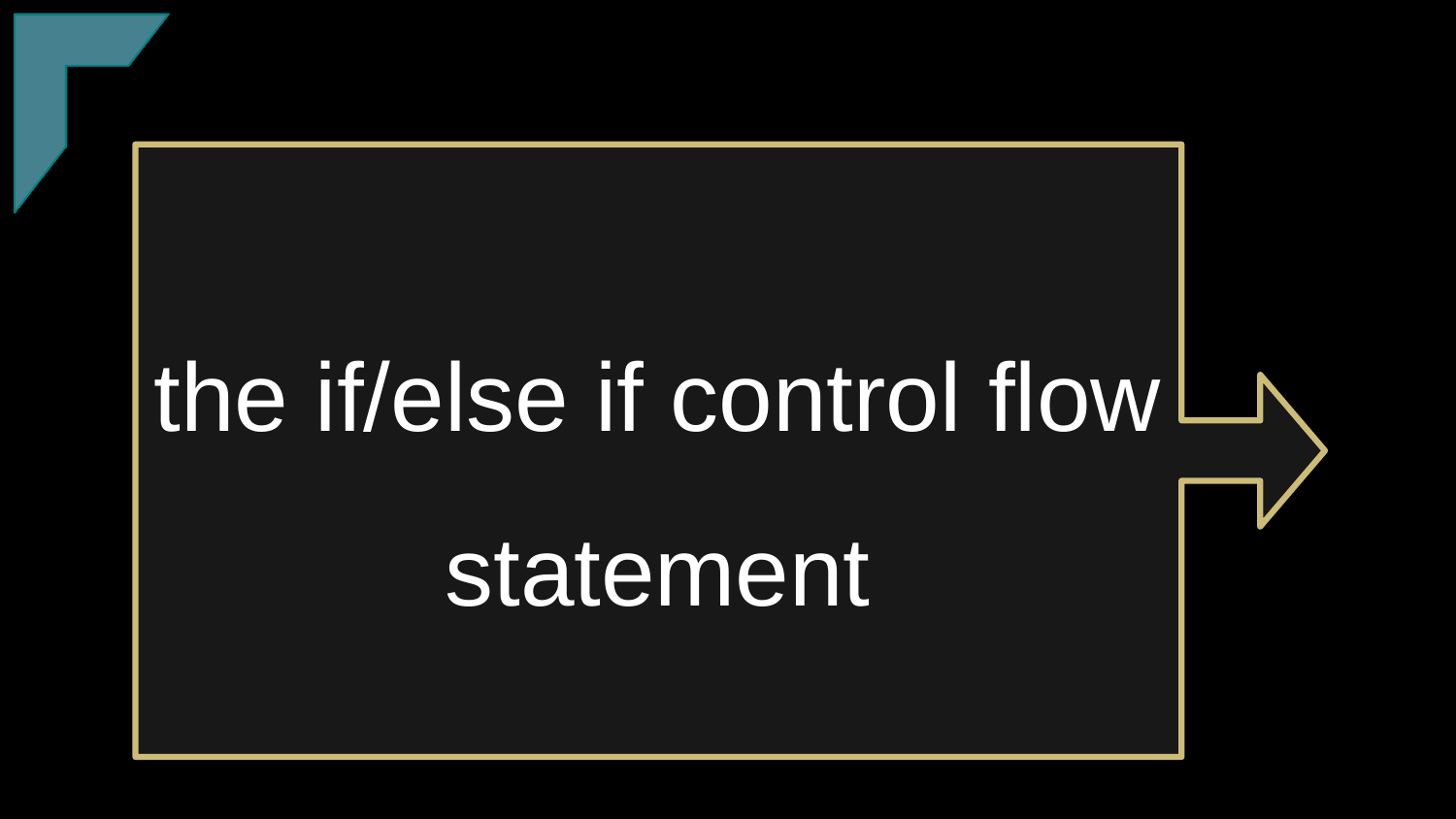

13
13
TClark
# the if/else if control flow statement